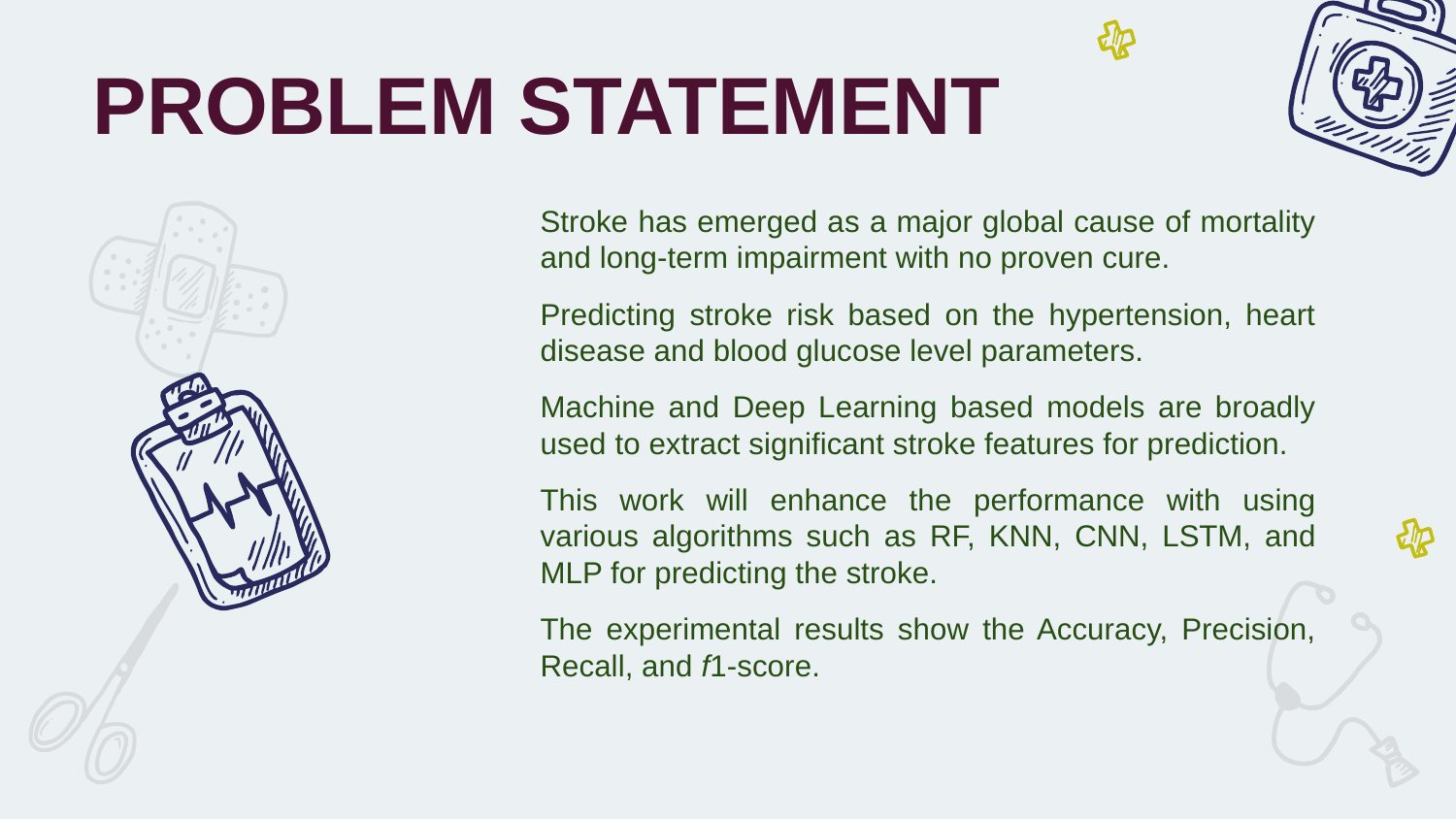

# PROBLEM STATEMENT
Stroke has emerged as a major global cause of mortality and long-term impairment with no proven cure.
Predicting stroke risk based on the hypertension, heart disease and blood glucose level parameters.
Machine and Deep Learning based models are broadly used to extract significant stroke features for prediction.
This work will enhance the performance with using various algorithms such as RF, KNN, CNN, LSTM, and MLP for predicting the stroke.
The experimental results show the Accuracy, Precision, Recall, and f1-score.